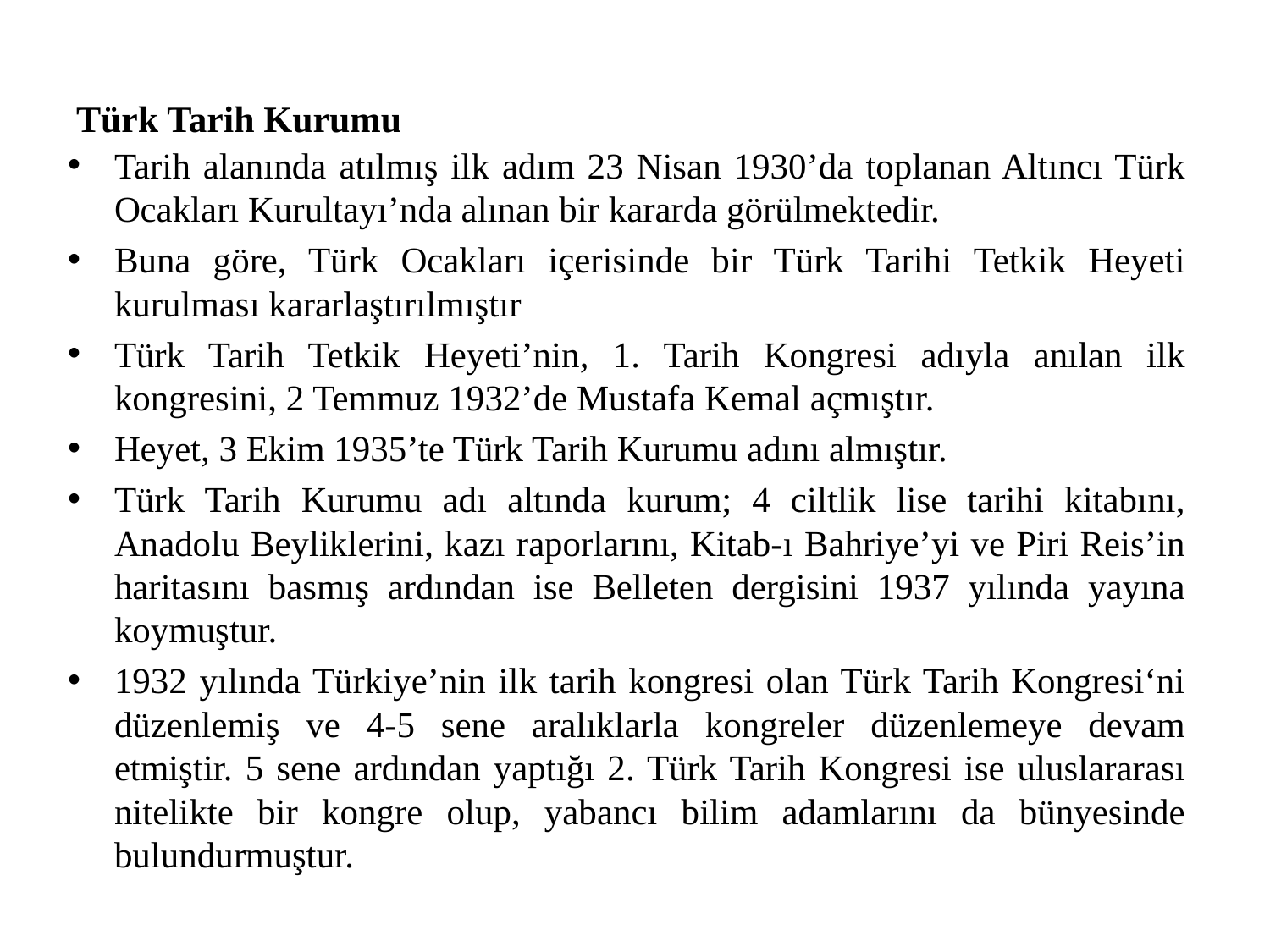

# Türk Tarih Kurumu
Tarih alanında atılmış ilk adım 23 Nisan 1930’da toplanan Altıncı Türk Ocakları Kurultayı’nda alınan bir kararda görülmektedir.
Buna göre, Türk Ocakları içerisinde bir Türk Tarihi Tetkik Heyeti kurulması kararlaştırılmıştır
Türk Tarih Tetkik Heyeti’nin, 1. Tarih Kongresi adıyla anılan ilk kongresini, 2 Temmuz 1932’de Mustafa Kemal açmıştır.
Heyet, 3 Ekim 1935’te Türk Tarih Kurumu adını almıştır.
Türk Tarih Kurumu adı altında kurum; 4 ciltlik lise tarihi kitabını, Anadolu Beyliklerini, kazı raporlarını, Kitab-ı Bahriye’yi ve Piri Reis’in haritasını basmış ardından ise Belleten dergisini 1937 yılında yayına koymuştur.
1932 yılında Türkiye’nin ilk tarih kongresi olan Türk Tarih Kongresi‘ni düzenlemiş ve 4-5 sene aralıklarla kongreler düzenlemeye devam etmiştir. 5 sene ardından yaptığı 2. Türk Tarih Kongresi ise uluslararası nitelikte bir kongre olup, yabancı bilim adamlarını da bünyesinde bulundurmuştur.